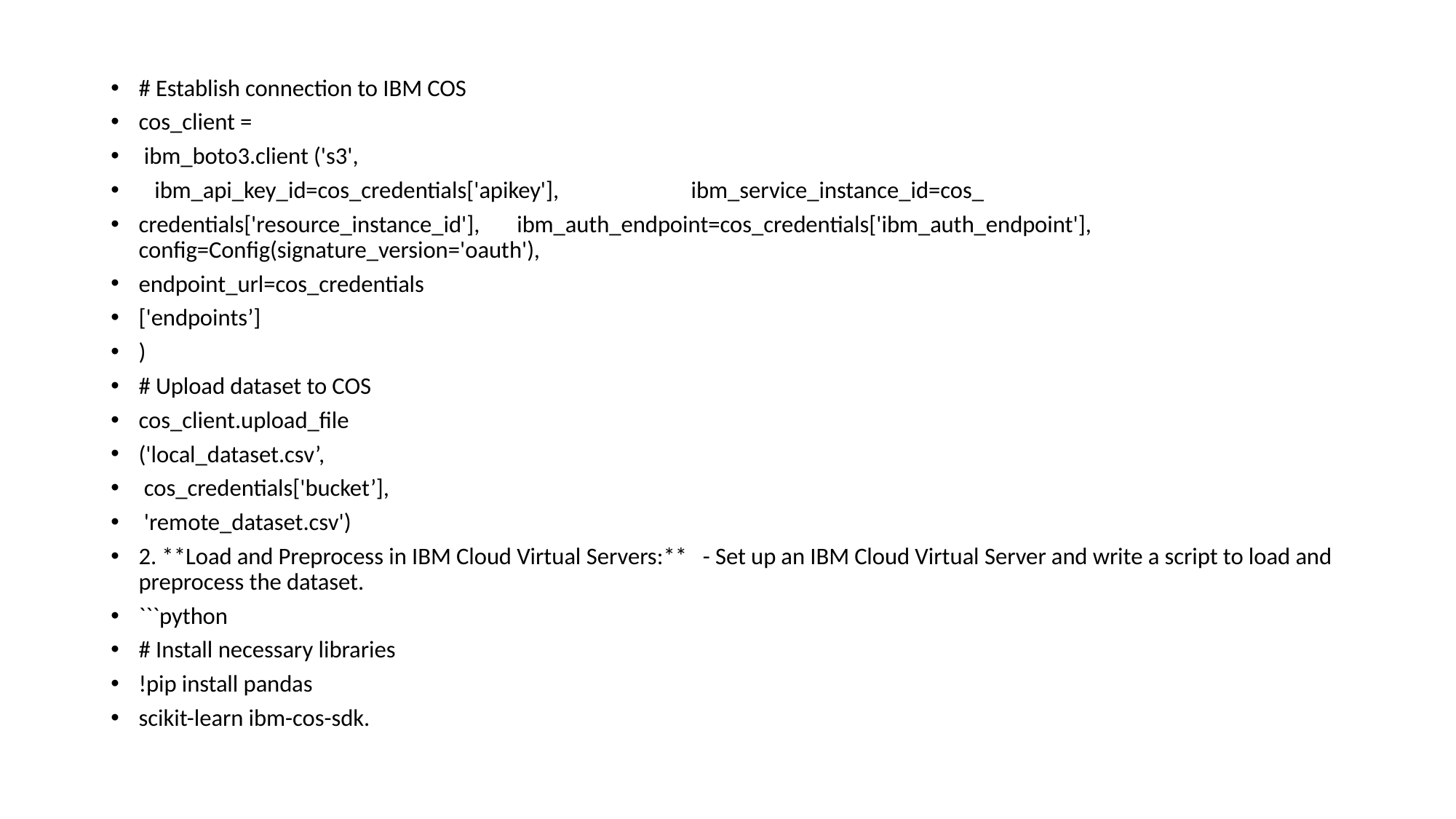

# Establish connection to IBM COS
cos_client =
 ibm_boto3.client ('s3',
   ibm_api_key_id=cos_credentials['apikey'],                         ibm_service_instance_id=cos_
credentials['resource_instance_id'],       ibm_auth_endpoint=cos_credentials['ibm_auth_endpoint'],    config=Config(signature_version='oauth'),
endpoint_url=cos_credentials
['endpoints’]
)
# Upload dataset to COS
cos_client.upload_file
('local_dataset.csv’,
 cos_credentials['bucket’],
 'remote_dataset.csv')
2. **Load and Preprocess in IBM Cloud Virtual Servers:**   - Set up an IBM Cloud Virtual Server and write a script to load and preprocess the dataset.
```python
# Install necessary libraries
!pip install pandas
scikit-learn ibm-cos-sdk.